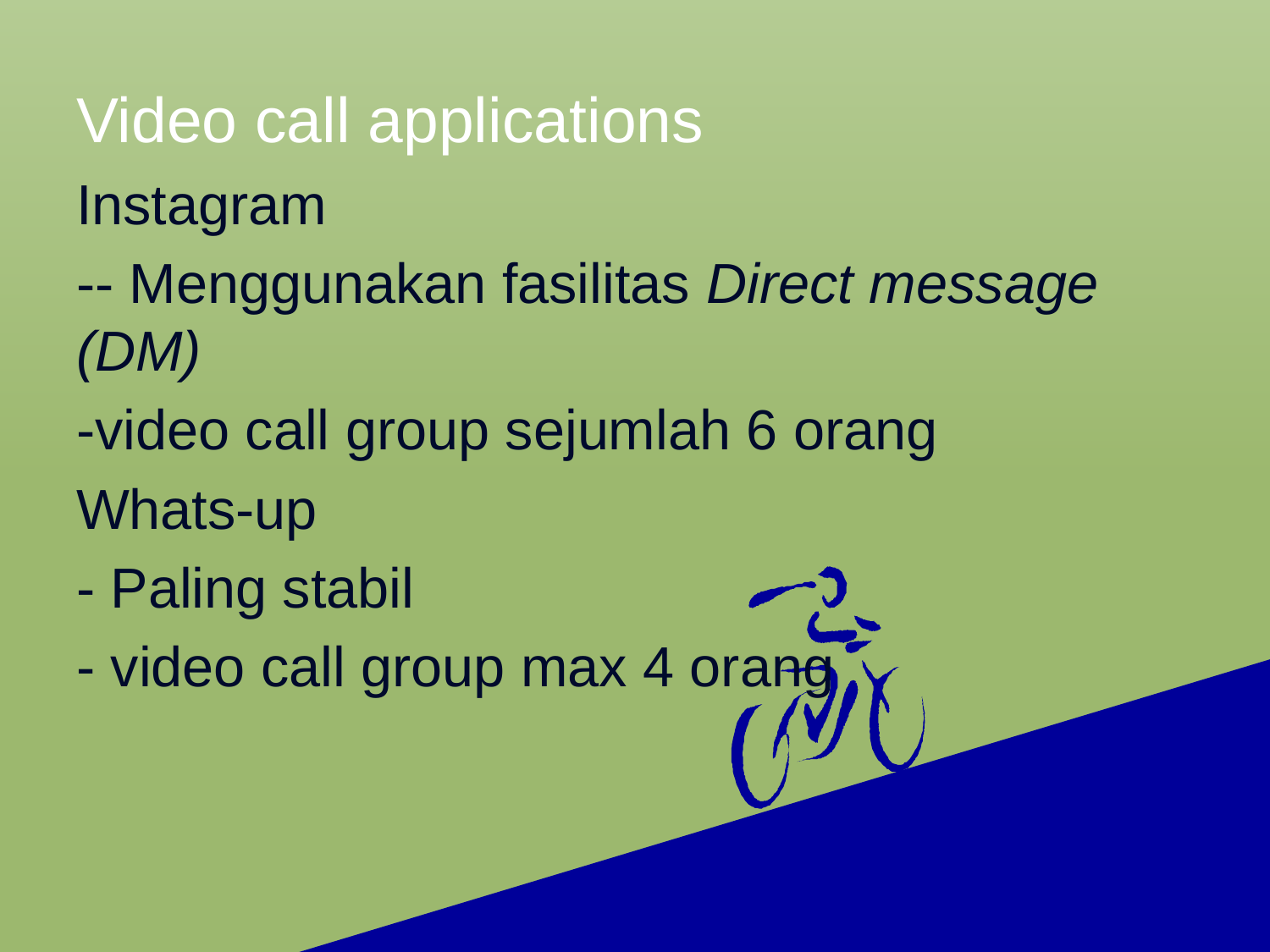

# Video call applications
Instagram
-- Menggunakan fasilitas Direct message (DM)
-video call group sejumlah 6 orang
Whats-up
- Paling stabil
- video call group max 4 orang